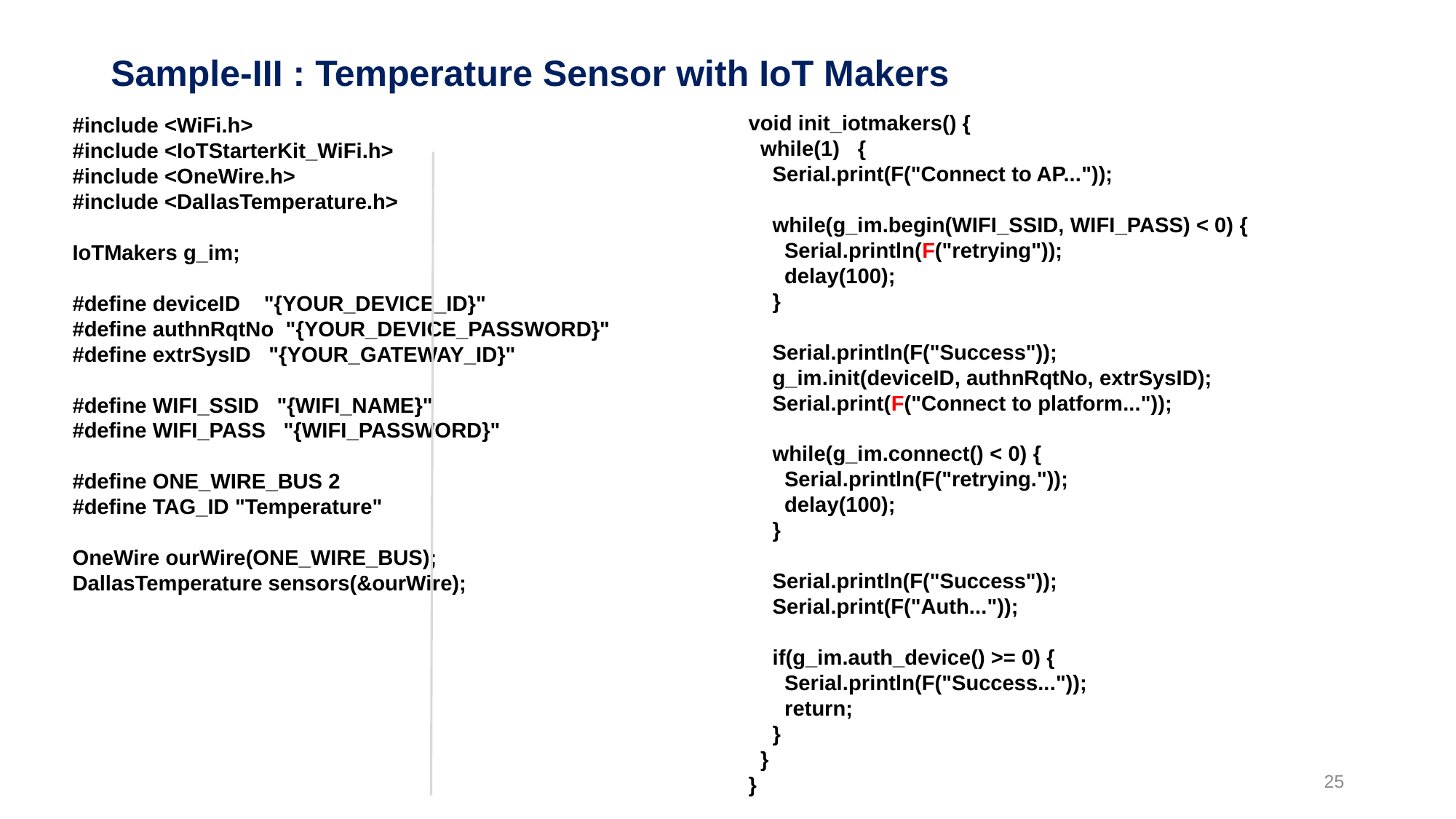

# Sample-III : Temperature Sensor with IoT Makers
void init_iotmakers() {
  while(1)   {
    Serial.print(F("Connect to AP..."));

    while(g_im.begin(WIFI_SSID, WIFI_PASS) < 0) {
      Serial.println(F("retrying"));
      delay(100);
    }

    Serial.println(F("Success"));
    g_im.init(deviceID, authnRqtNo, extrSysID);
    Serial.print(F("Connect to platform..."));

    while(g_im.connect() < 0) {
      Serial.println(F("retrying."));
      delay(100);
    }

    Serial.println(F("Success"));
    Serial.print(F("Auth..."));

    if(g_im.auth_device() >= 0) {
      Serial.println(F("Success..."));
      return;
    }
  }
}
#include <WiFi.h>
#include <IoTStarterKit_WiFi.h>
#include <OneWire.h>
#include <DallasTemperature.h>

IoTMakers g_im;

#define deviceID    "{YOUR_DEVICE_ID}"
#define authnRqtNo  "{YOUR_DEVICE_PASSWORD}"
#define extrSysID   "{YOUR_GATEWAY_ID}"

#define WIFI_SSID   "{WIFI_NAME}"
#define WIFI_PASS   "{WIFI_PASSWORD}"

#define ONE_WIRE_BUS 2
#define TAG_ID "Temperature"

OneWire ourWire(ONE_WIRE_BUS);
DallasTemperature sensors(&ourWire);

25